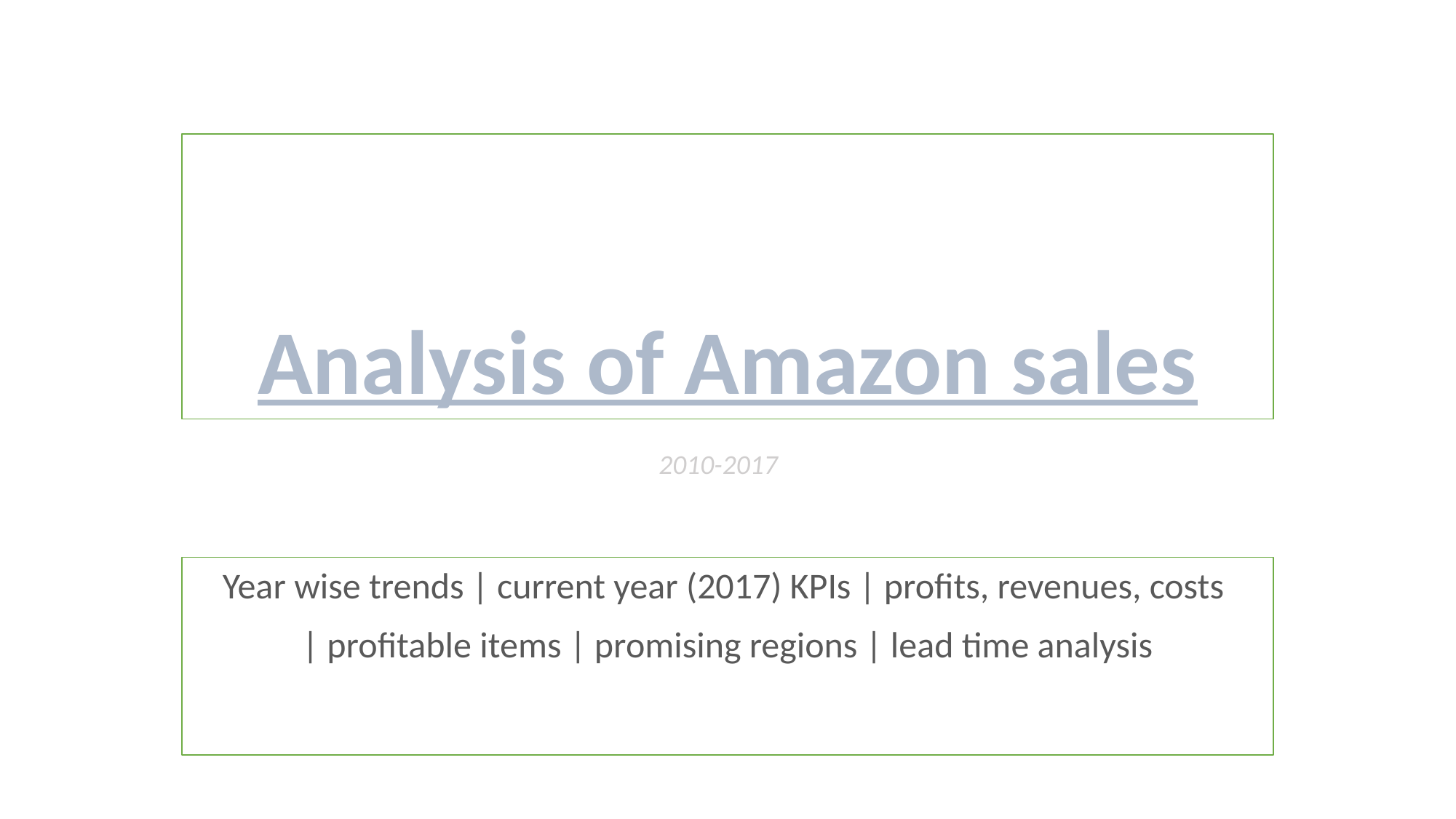

# Analysis of Amazon sales

2010-2017
Year wise trends | current year (2017) KPIs | profits, revenues, costs
| profitable items | promising regions | lead time analysis